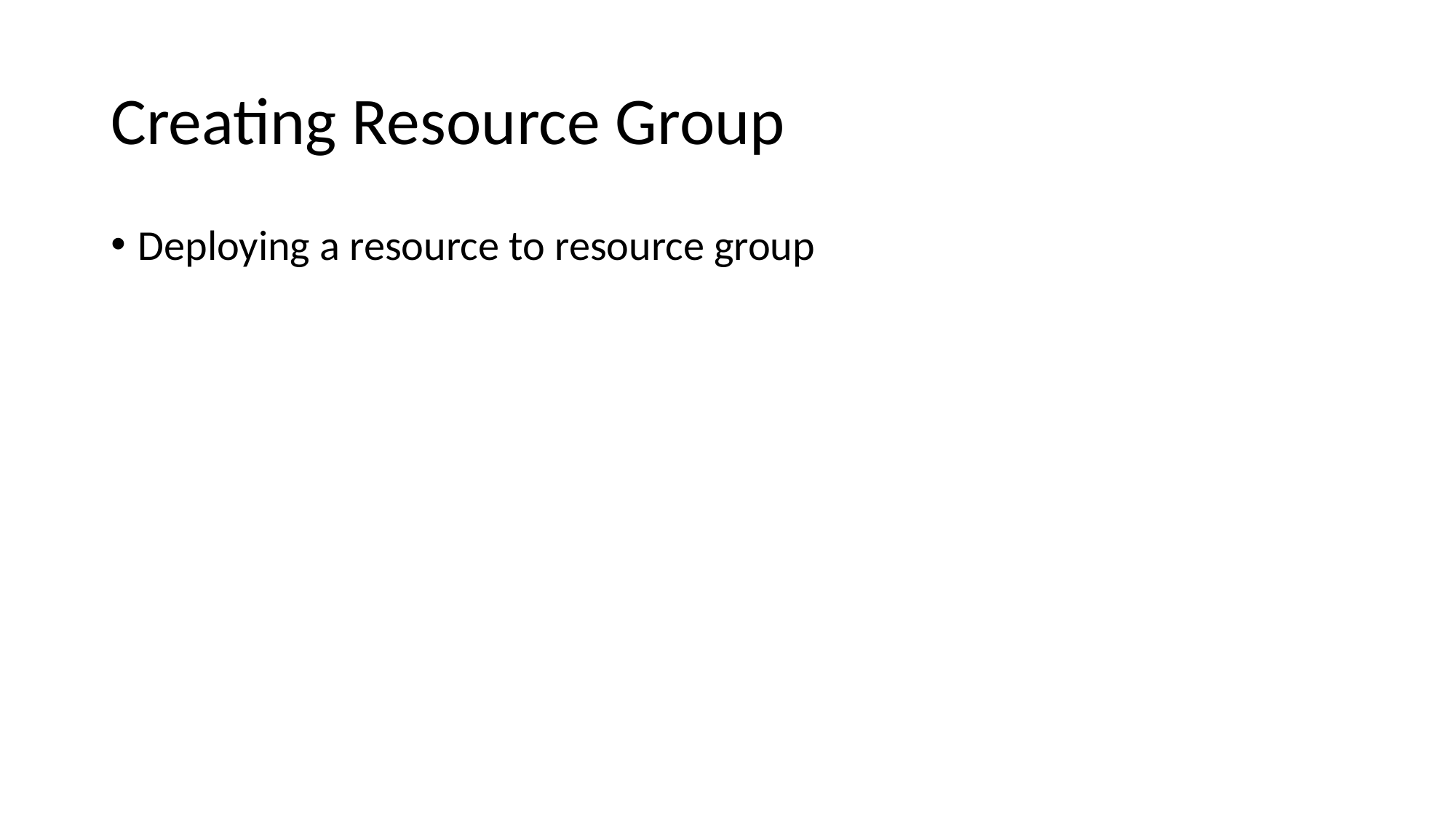

# Creating Resource Group
Deploying a resource to resource group